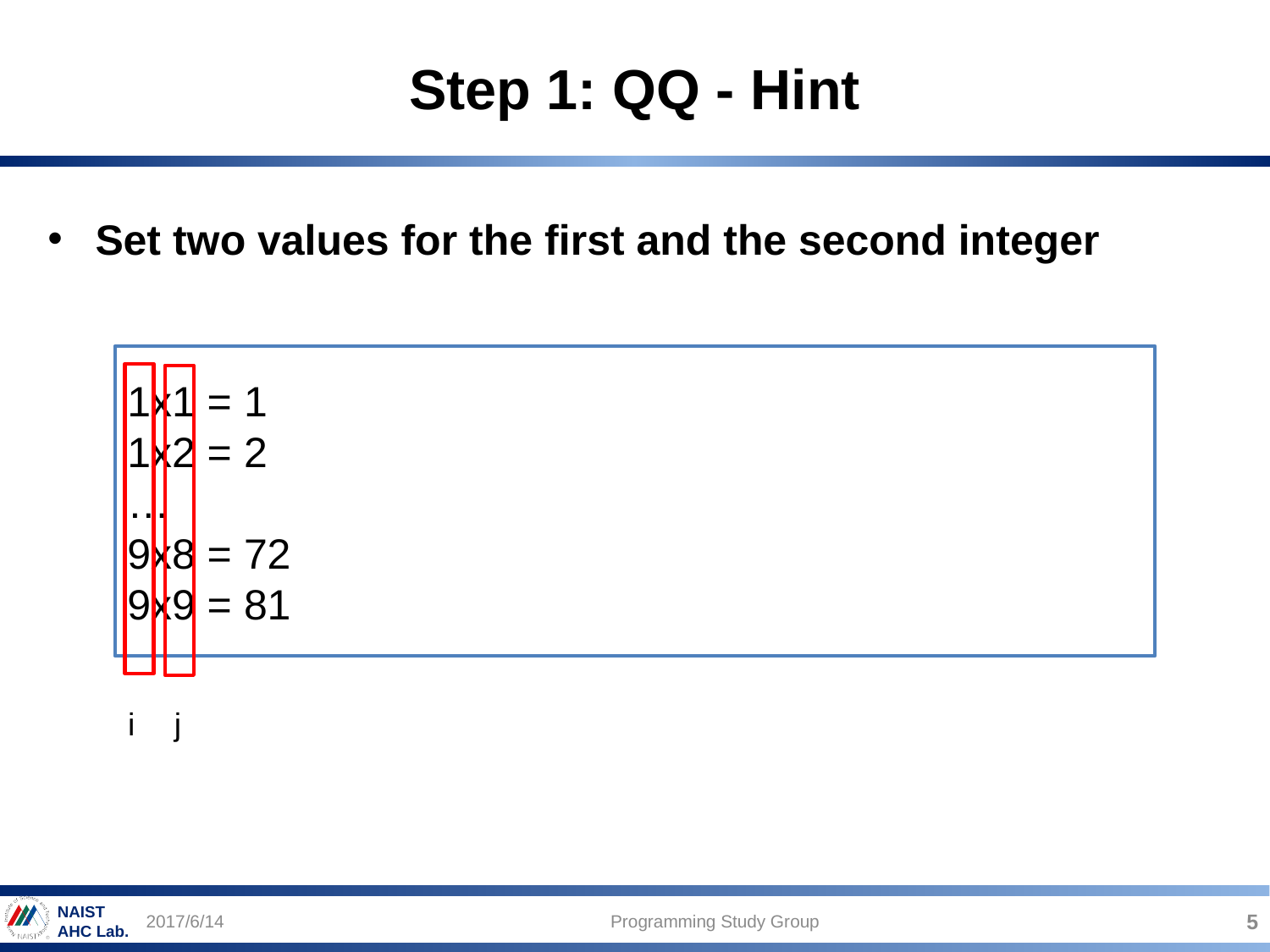

# Step 1: QQ - Hint
Set two values for the first and the second integer
1x1 = 1
1x2 = 2
…
9x8 = 72
9x9 = 81

i
j
2017/6/14
Programming Study Group
5